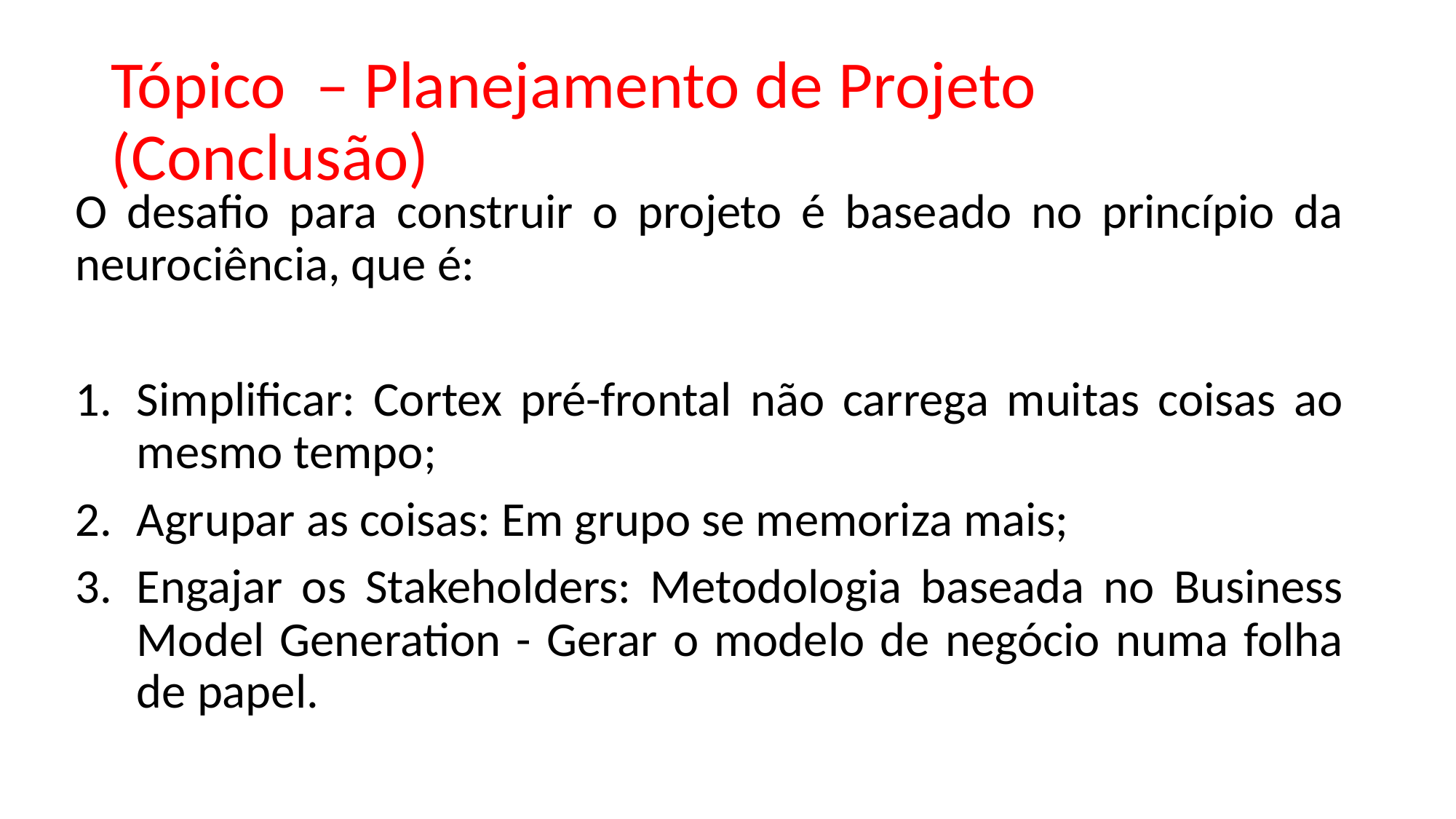

# Tópico  – Planejamento de Projeto (Conclusão)
O desafio para construir o projeto é baseado no princípio da neurociência, que é:

Simplificar: Cortex pré-frontal não carrega muitas coisas ao mesmo tempo;
Agrupar as coisas: Em grupo se memoriza mais;
Engajar os Stakeholders: Metodologia baseada no Business Model Generation - Gerar o modelo de negócio numa folha de papel.